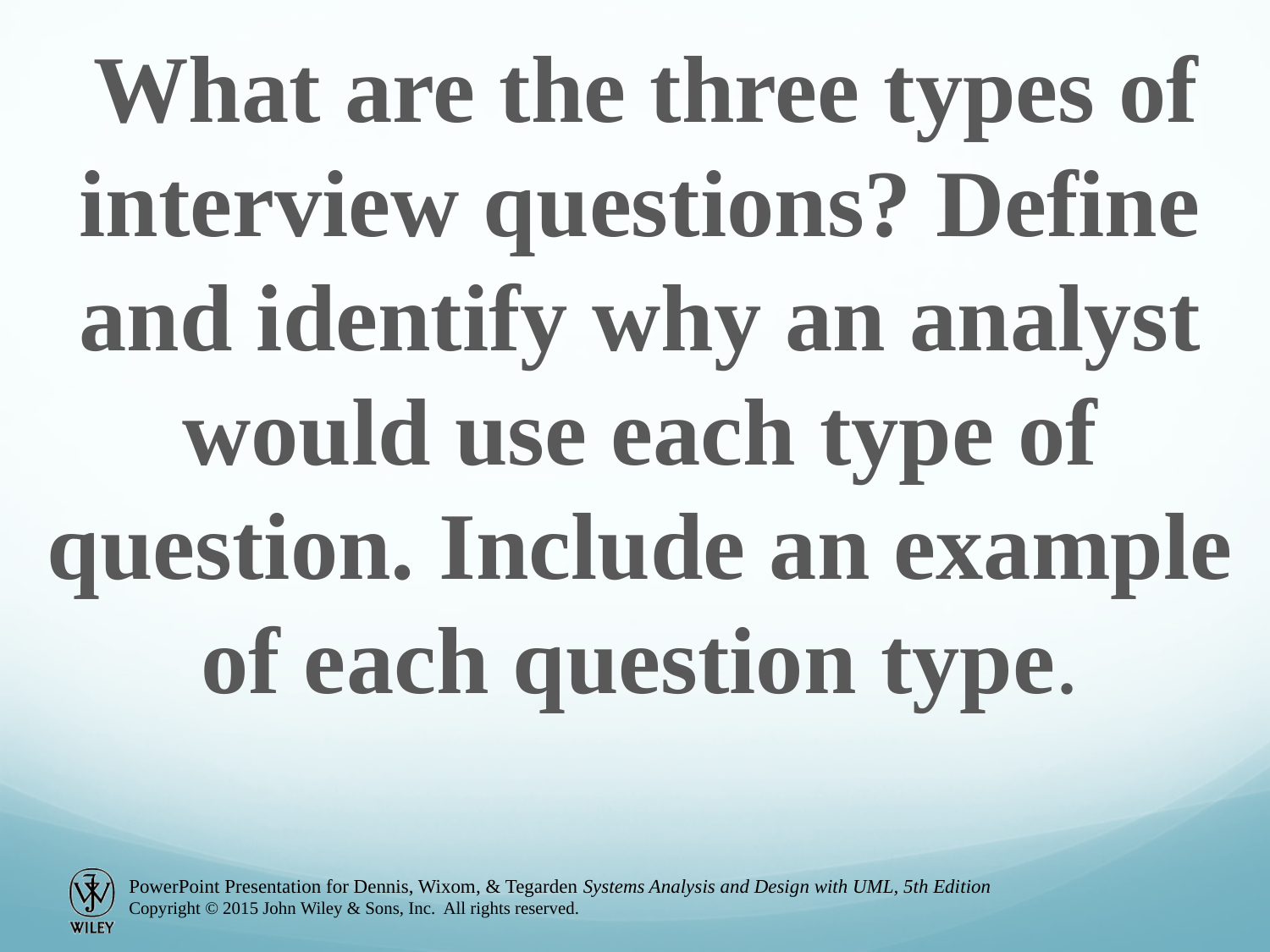

What are the three types of interview questions? Define and identify why an analyst would use each type of question. Include an example of each question type.